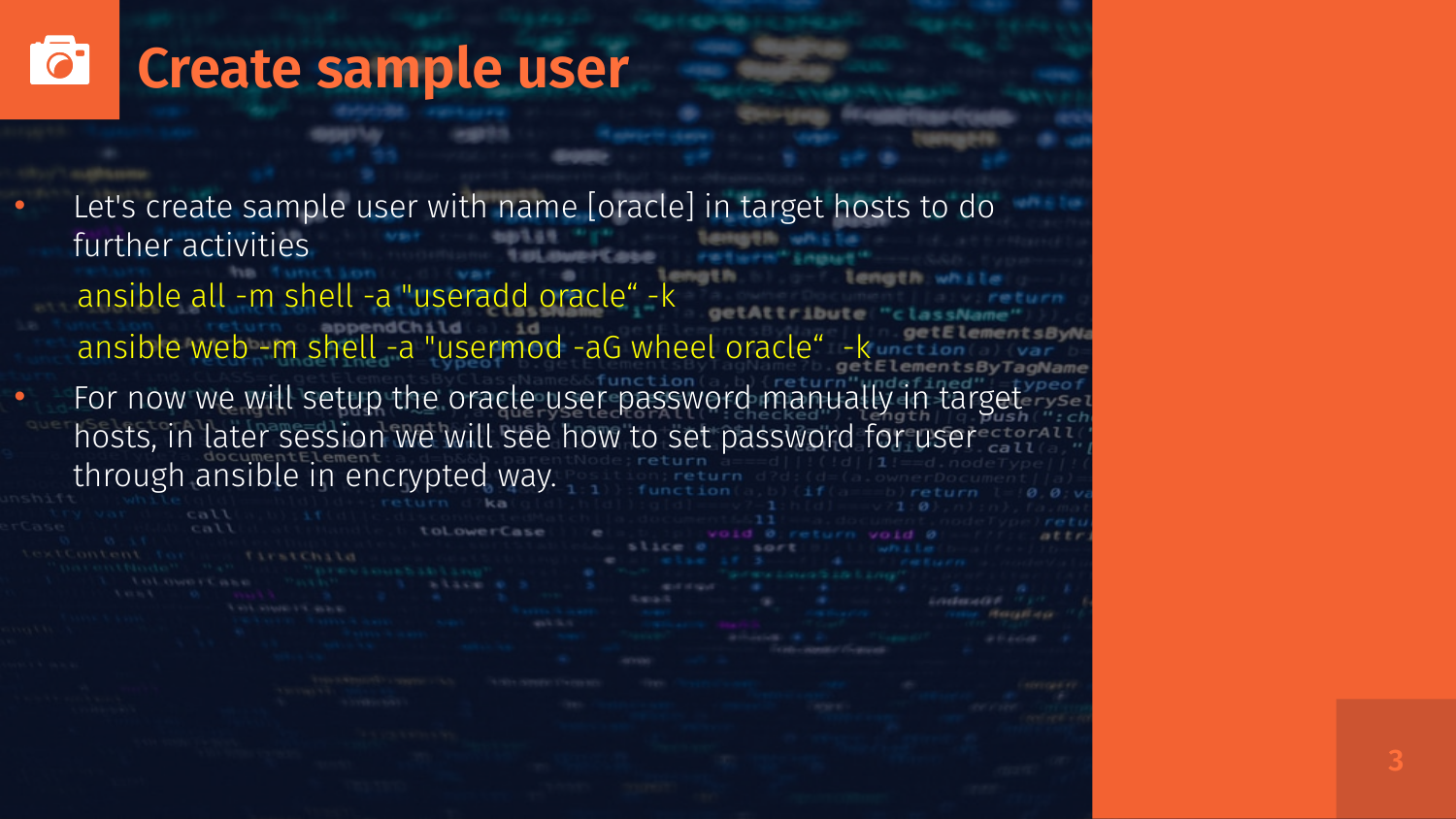

# Create sample user

Let's create sample user with name [oracle] in target hosts to do further activities
       ansible all -m shell -a "useradd oracle“ -k
       ansible web -m shell -a "usermod -aG wheel oracle“  -k
For now we will setup the oracle user password manually in target hosts, in later session we will see how to set password for user through ansible in encrypted way.

3